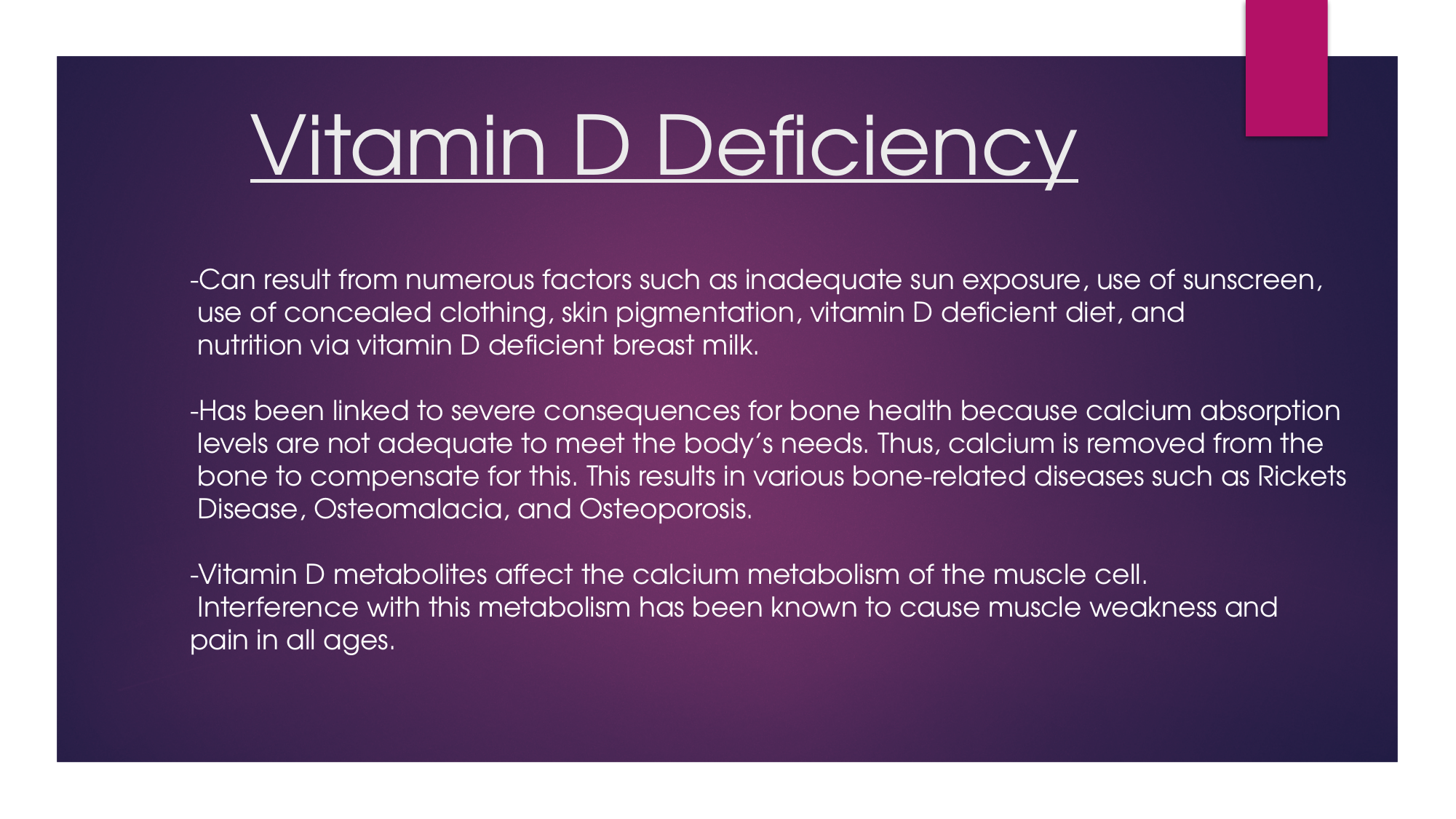

# Vitamin D Deficiency
-Can result from numerous factors such as inadequate sun exposure, use of sunscreen,
 use of concealed clothing, skin pigmentation, vitamin D deficient diet, and
 nutrition via vitamin D deficient breast milk.

-Has been linked to severe consequences for bone health because calcium absorption
 levels are not adequate to meet the body’s needs. Thus, calcium is removed from the
 bone to compensate for this. This results in various bone-related diseases such as Rickets
 Disease, Osteomalacia, and Osteoporosis.

-Vitamin D metabolites affect the calcium metabolism of the muscle cell.
 Interference with this metabolism has been known to cause muscle weakness and
pain in all ages.